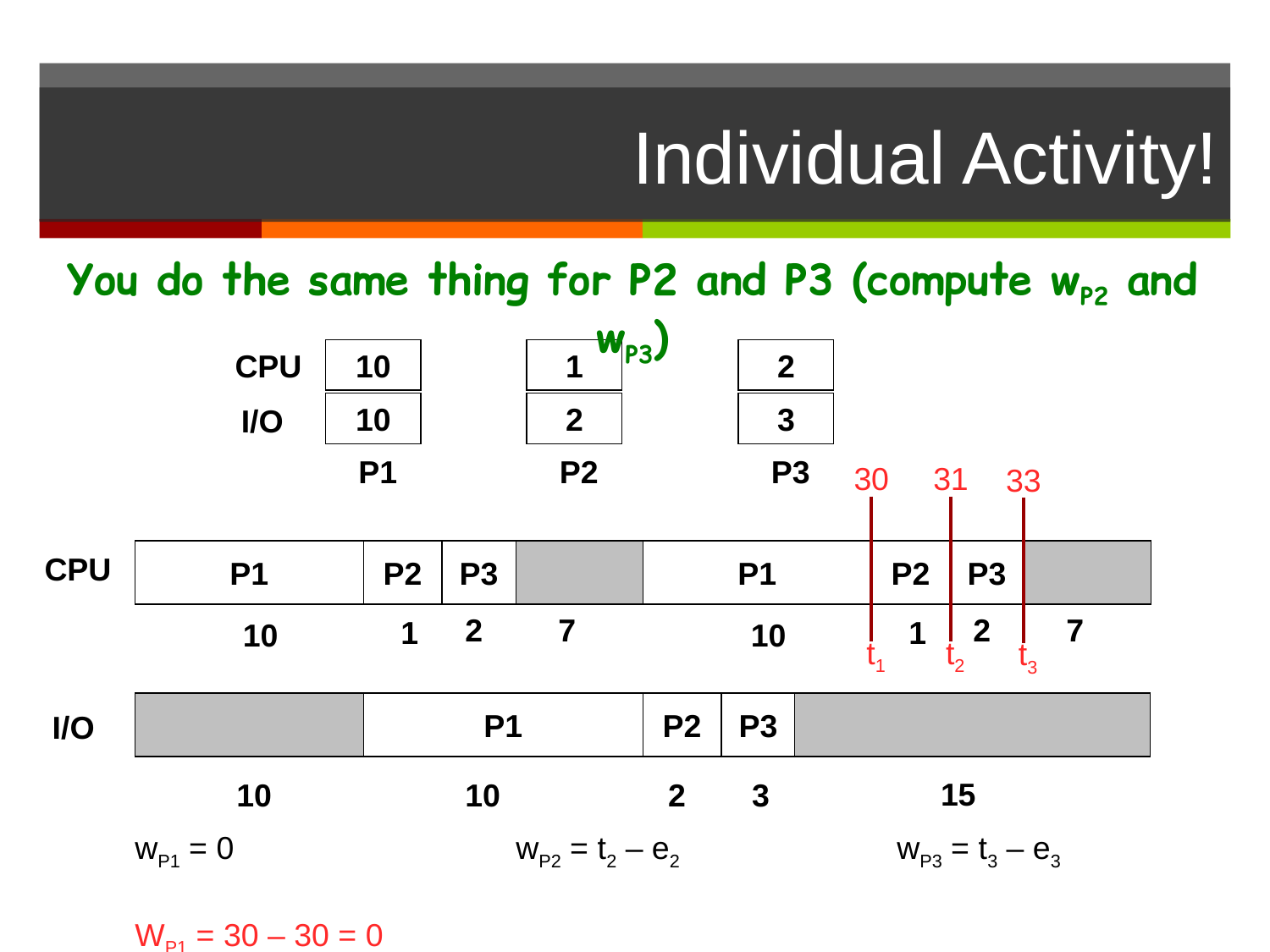

# Individual Activity!
You do the same thing for P2 and P3 (compute wP2 and wP3)
CPU
  10
   1
   2
  10
   2
   3
 I/O
P1
P2
P3
P1
P2
P3

P1
P2
P3

CPU
2
7
2
7
1
1
10
10

P1
P2
P3
I/O
10
10
2
3
30
 t1
31
 t2
33
 t3

15
wP1 = 0			wP2 = t2 – e2		wP3 = t3 – e3

WP1 = 30 – 30 = 0